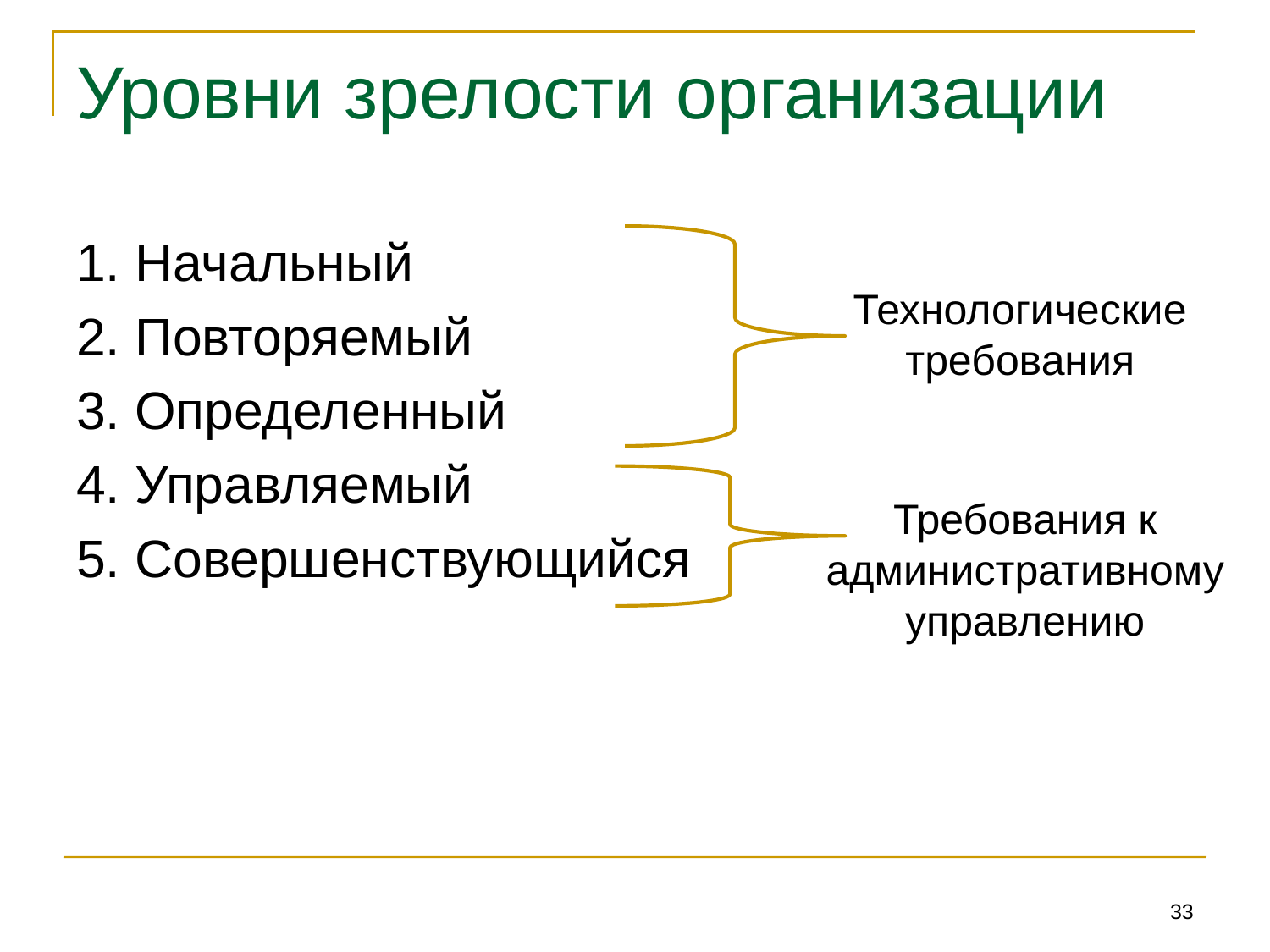

# Уровни зрелости организации
1. Начальный
2. Повторяемый
3. Определенный
4. Управляемый
5. Совершенствующийся

Технологические требования

Требования к административному управлению
33